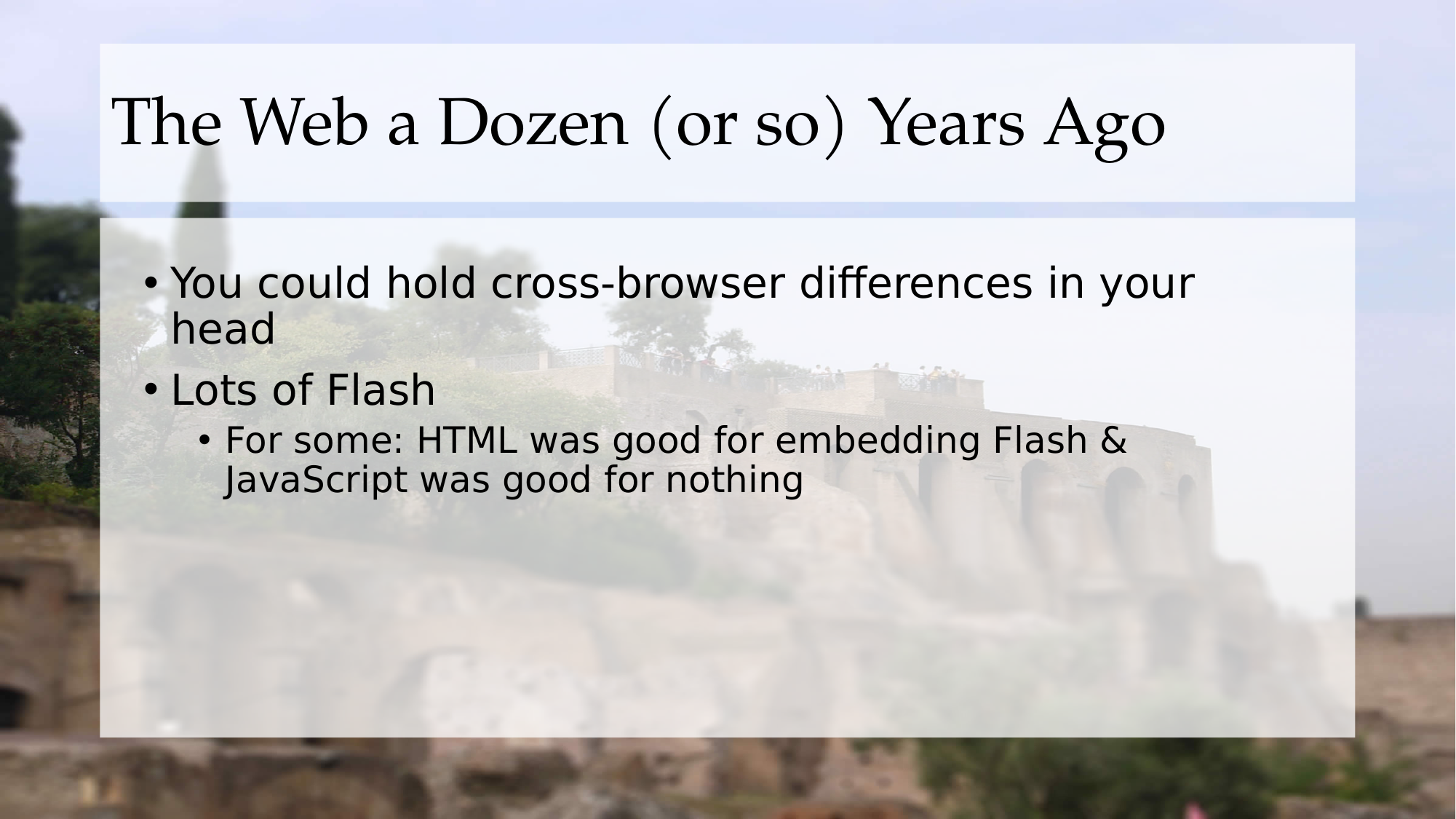

# The Web a Dozen (or so) Years Ago
You could hold cross-browser differences in your head
Lots of Flash
For some: HTML was good for embedding Flash & JavaScript was good for nothing